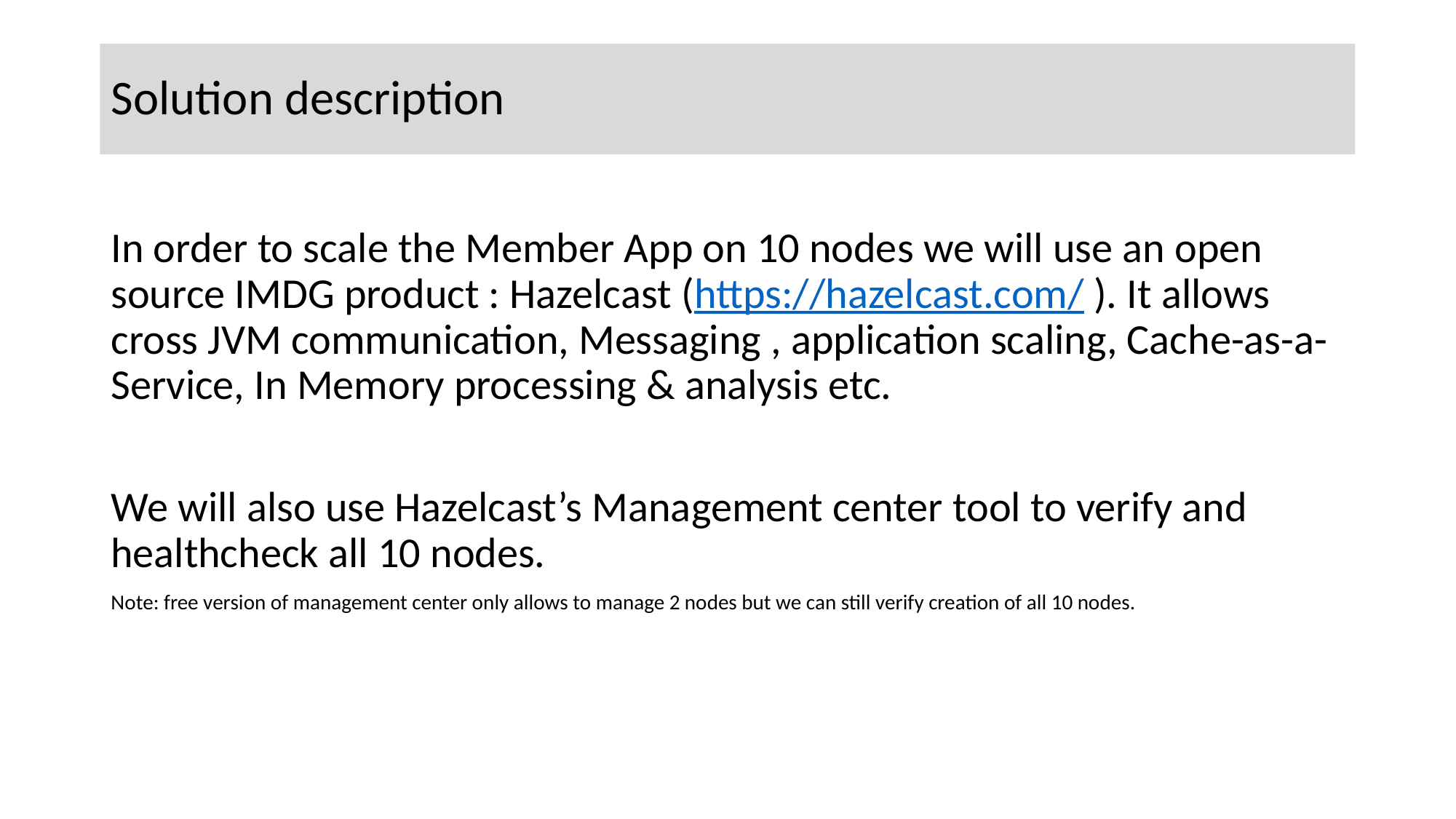

# Solution description

In order to scale the Member App on 10 nodes we will use an open source IMDG product : Hazelcast (https://hazelcast.com/ ). It allows cross JVM communication, Messaging , application scaling, Cache-as-a-Service, In Memory processing & analysis etc.

We will also use Hazelcast’s Management center tool to verify and healthcheck all 10 nodes.
Note: free version of management center only allows to manage 2 nodes but we can still verify creation of all 10 nodes.